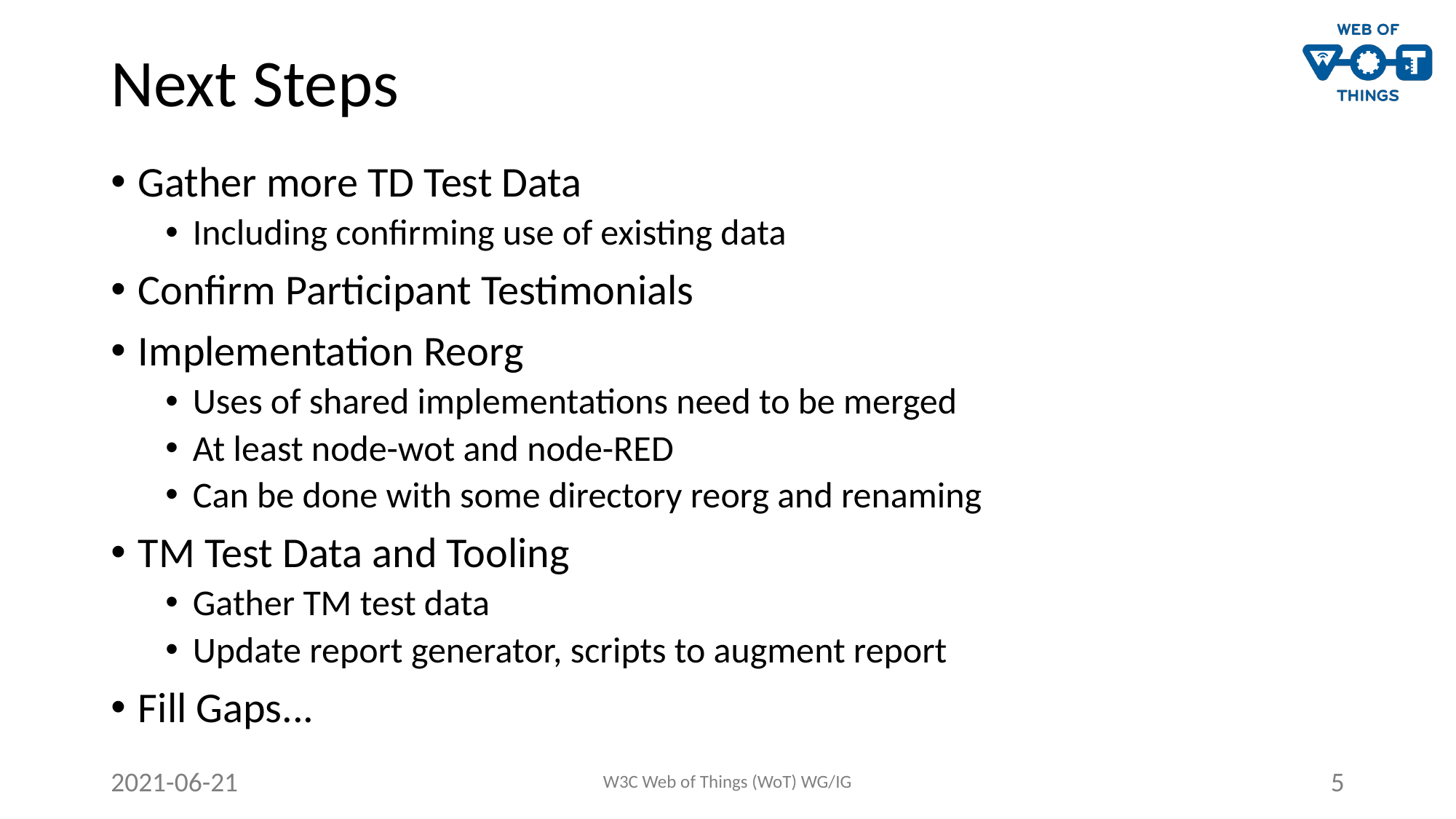

# Next Steps
Gather more TD Test Data
Including confirming use of existing data
Confirm Participant Testimonials
Implementation Reorg
Uses of shared implementations need to be merged
At least node-wot and node-RED
Can be done with some directory reorg and renaming
TM Test Data and Tooling
Gather TM test data
Update report generator, scripts to augment report
Fill Gaps...
2021-06-21
W3C Web of Things (WoT) WG/IG
5